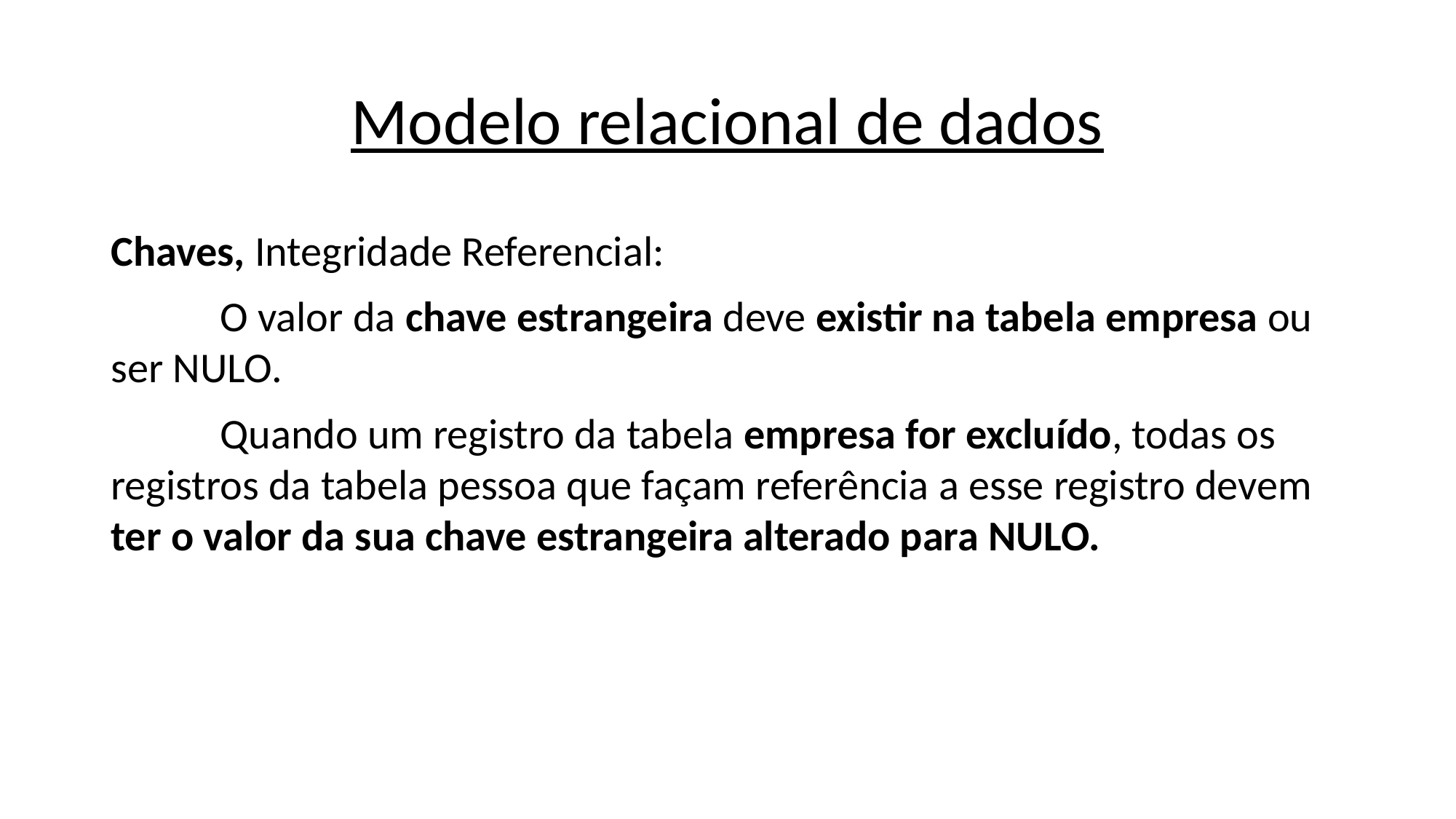

# Modelo relacional de dados
Chaves, Integridade Referencial:
	O valor da chave estrangeira deve existir na tabela empresa ou ser NULO.
	Quando um registro da tabela empresa for excluído, todas os registros da tabela pessoa que façam referência a esse registro devem ter o valor da sua chave estrangeira alterado para NULO.